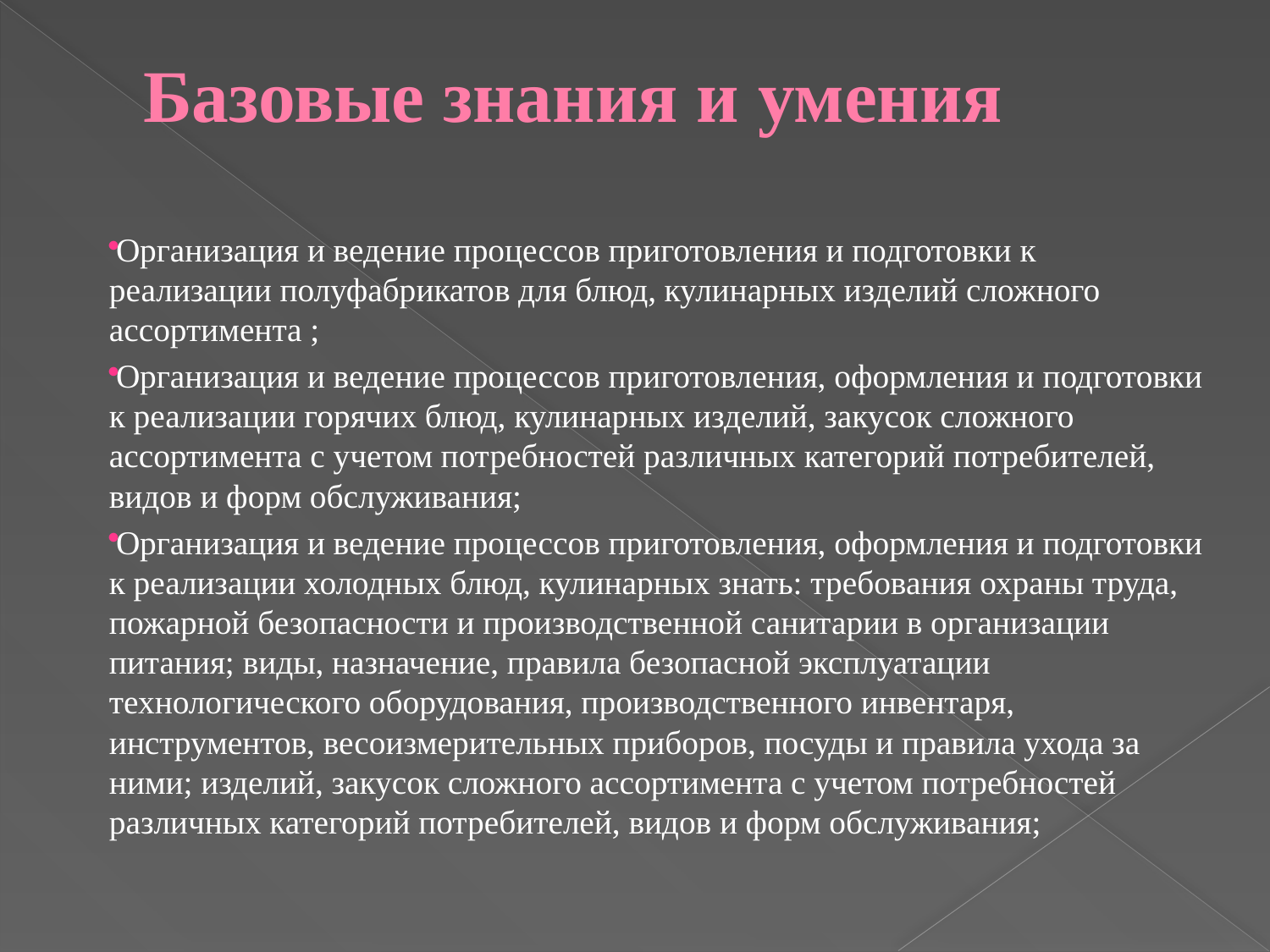

# Базовые знания и умения
Организация и ведение процессов приготовления и подготовки к реализации полуфабрикатов для блюд, кулинарных изделий сложного ассортимента ;
Организация и ведение процессов приготовления, оформления и подготовки к реализации горячих блюд, кулинарных изделий, закусок сложного ассортимента с учетом потребностей различных категорий потребителей, видов и форм обслуживания;
Организация и ведение процессов приготовления, оформления и подготовки к реализации холодных блюд, кулинарных знать: требования охраны труда, пожарной безопасности и производственной санитарии в организации питания; виды, назначение, правила безопасной эксплуатации технологического оборудования, производственного инвентаря, инструментов, весоизмерительных приборов, посуды и правила ухода за ними; изделий, закусок сложного ассортимента с учетом потребностей различных категорий потребителей, видов и форм обслуживания;